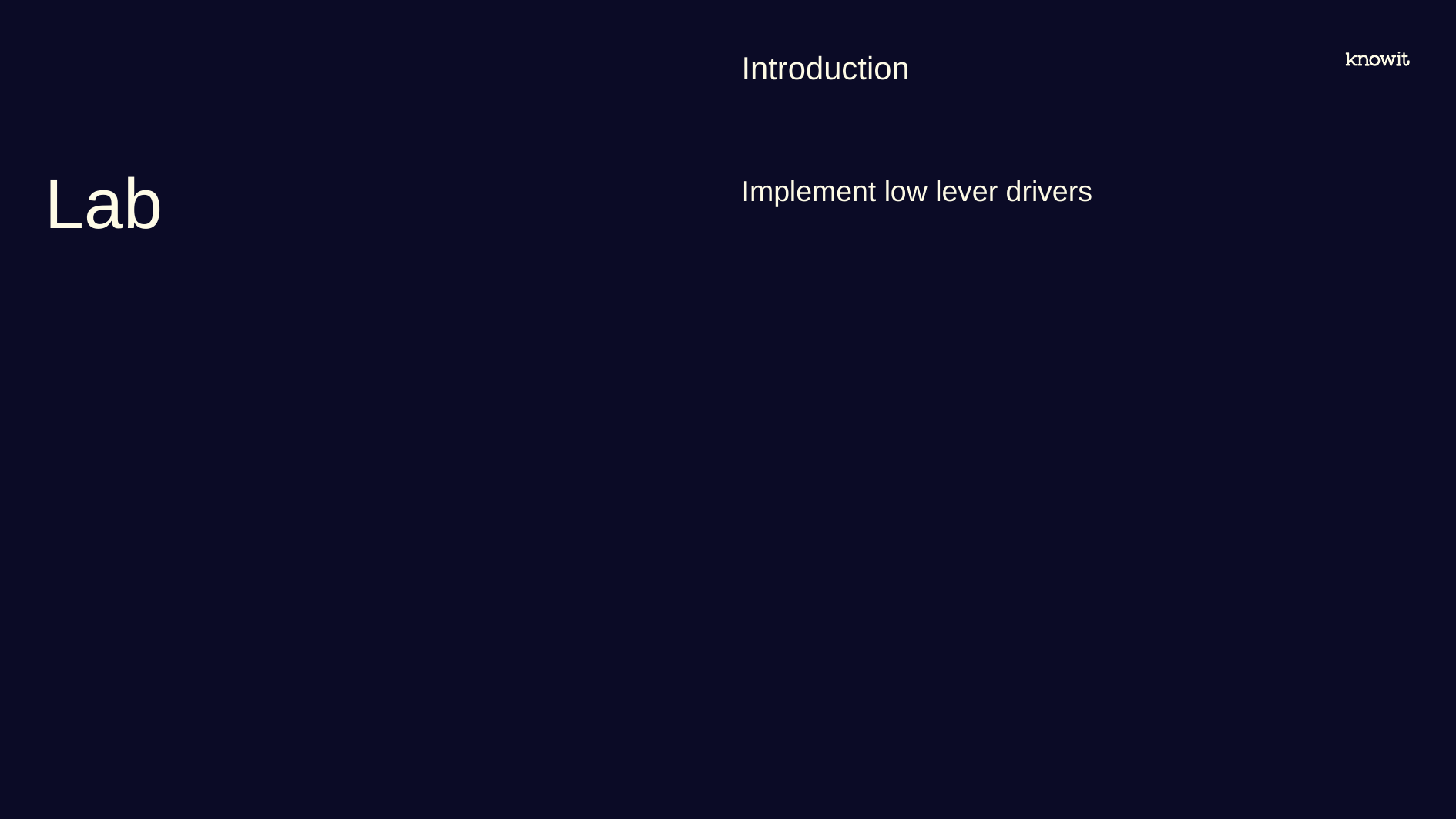

Introduction
# Lab
Implement low lever drivers